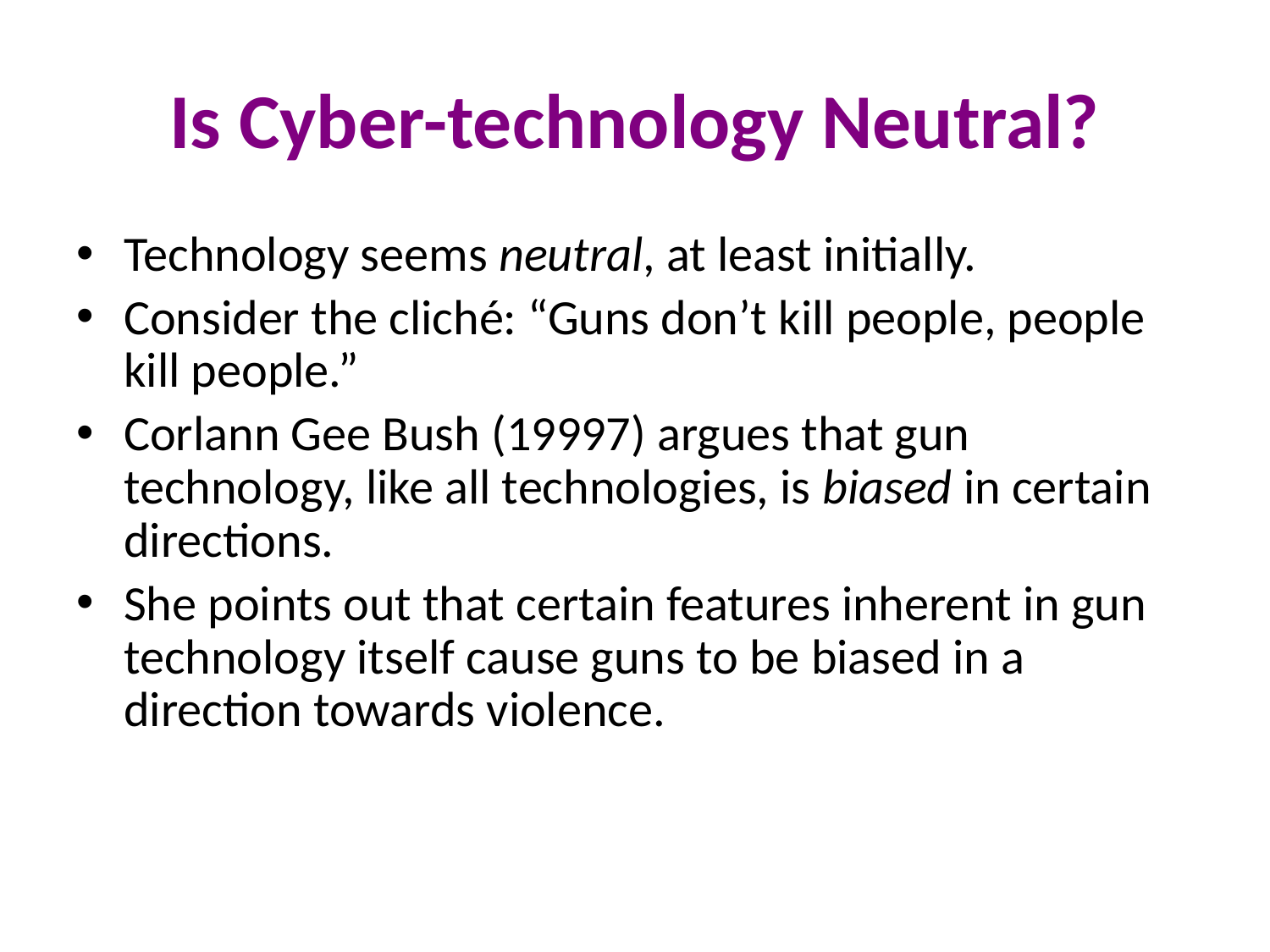

# Is Cyber-technology Neutral?
Technology seems neutral, at least initially.
Consider the cliché: “Guns don’t kill people, people kill people.”
Corlann Gee Bush (19997) argues that gun technology, like all technologies, is biased in certain directions.
She points out that certain features inherent in gun technology itself cause guns to be biased in a direction towards violence.